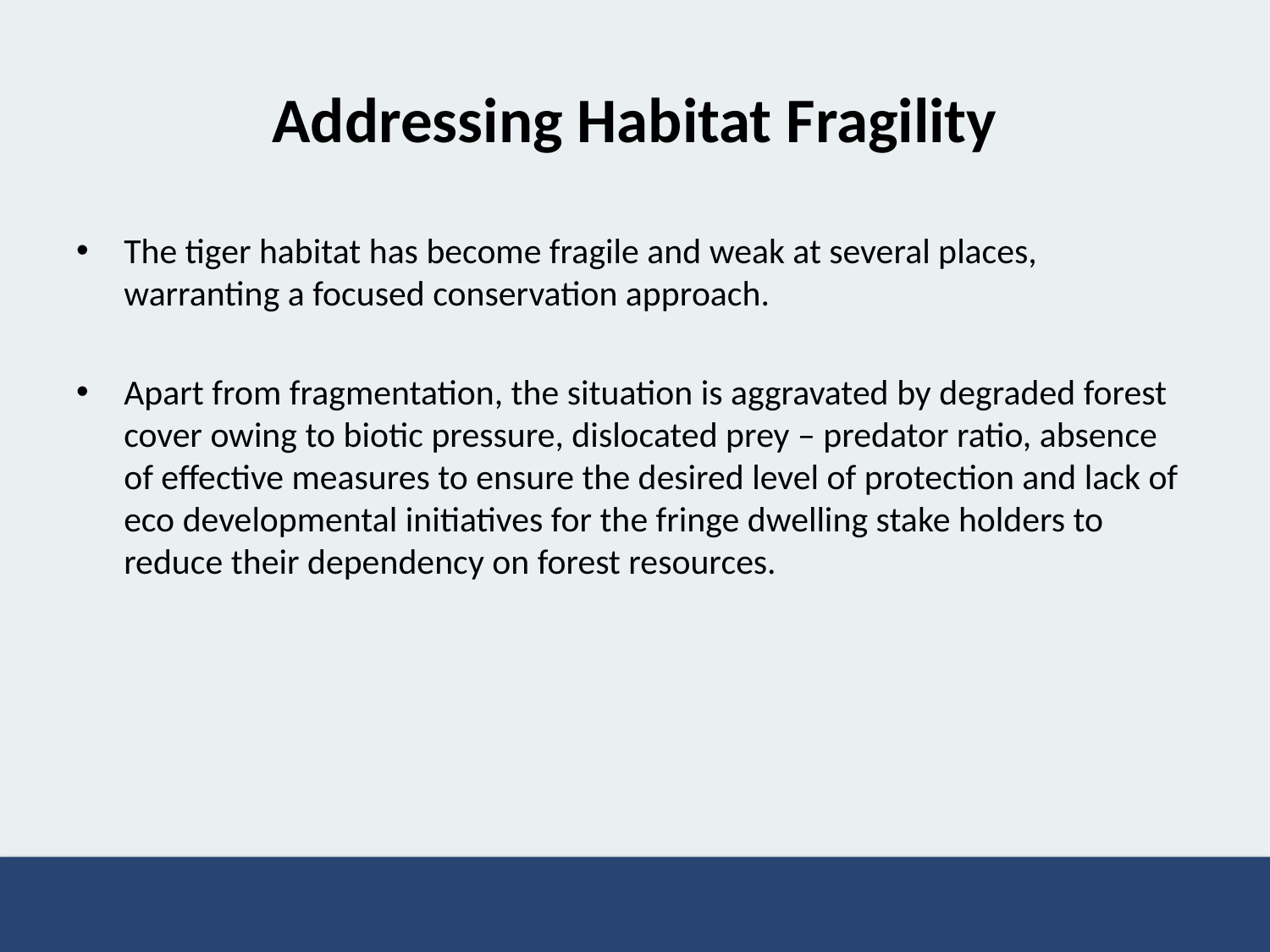

# Addressing Habitat Fragility
The tiger habitat has become fragile and weak at several places, warranting a focused conservation approach.

Apart from fragmentation, the situation is aggravated by degraded forest cover owing to biotic pressure, dislocated prey – predator ratio, absence of effective measures to ensure the desired level of protection and lack of eco developmental initiatives for the fringe dwelling stake holders to reduce their dependency on forest resources.